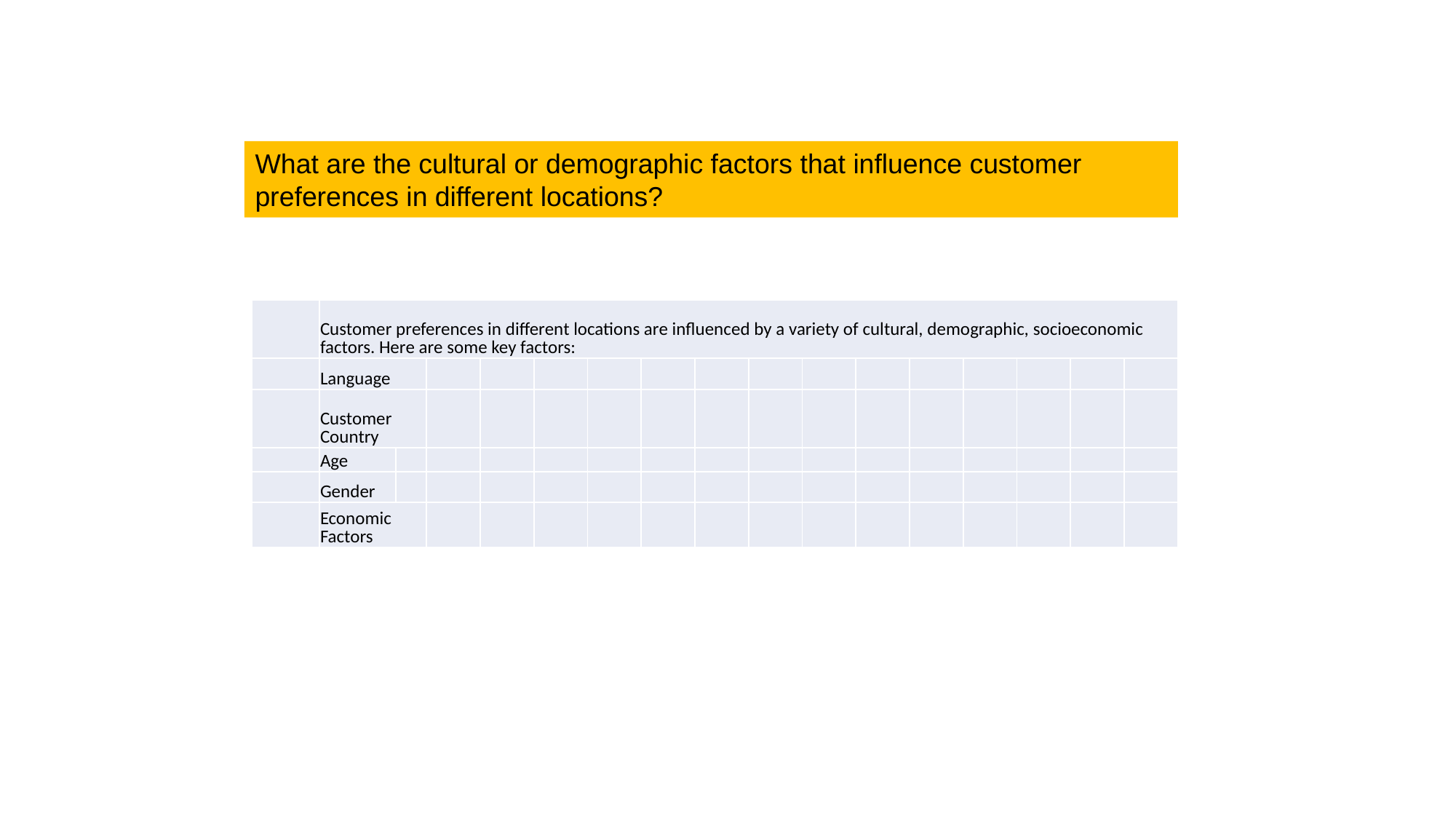

What are the cultural or demographic factors that influence customer preferences in different locations?
|  | Customer preferences in different locations are influenced by a variety of cultural, demographic, socioeconomic factors. Here are some key factors: |  |  |  |  |  |  |  |  |  |  |  |  |  |  |  |
| --- | --- | --- | --- | --- | --- | --- | --- | --- | --- | --- | --- | --- | --- | --- | --- | --- |
|  | Language |  |  |  |  |  |  |  |  |  |  |  |  |  |  |  |
|  | Customer Country |  |  |  |  |  |  |  |  |  |  |  |  |  |  |  |
|  | Age |  |  |  |  |  |  |  |  |  |  |  |  |  |  |  |
|  | Gender |  |  |  |  |  |  |  |  |  |  |  |  |  |  |  |
|  | Economic Factors |  |  |  |  |  |  |  |  |  |  |  |  |  |  |  |